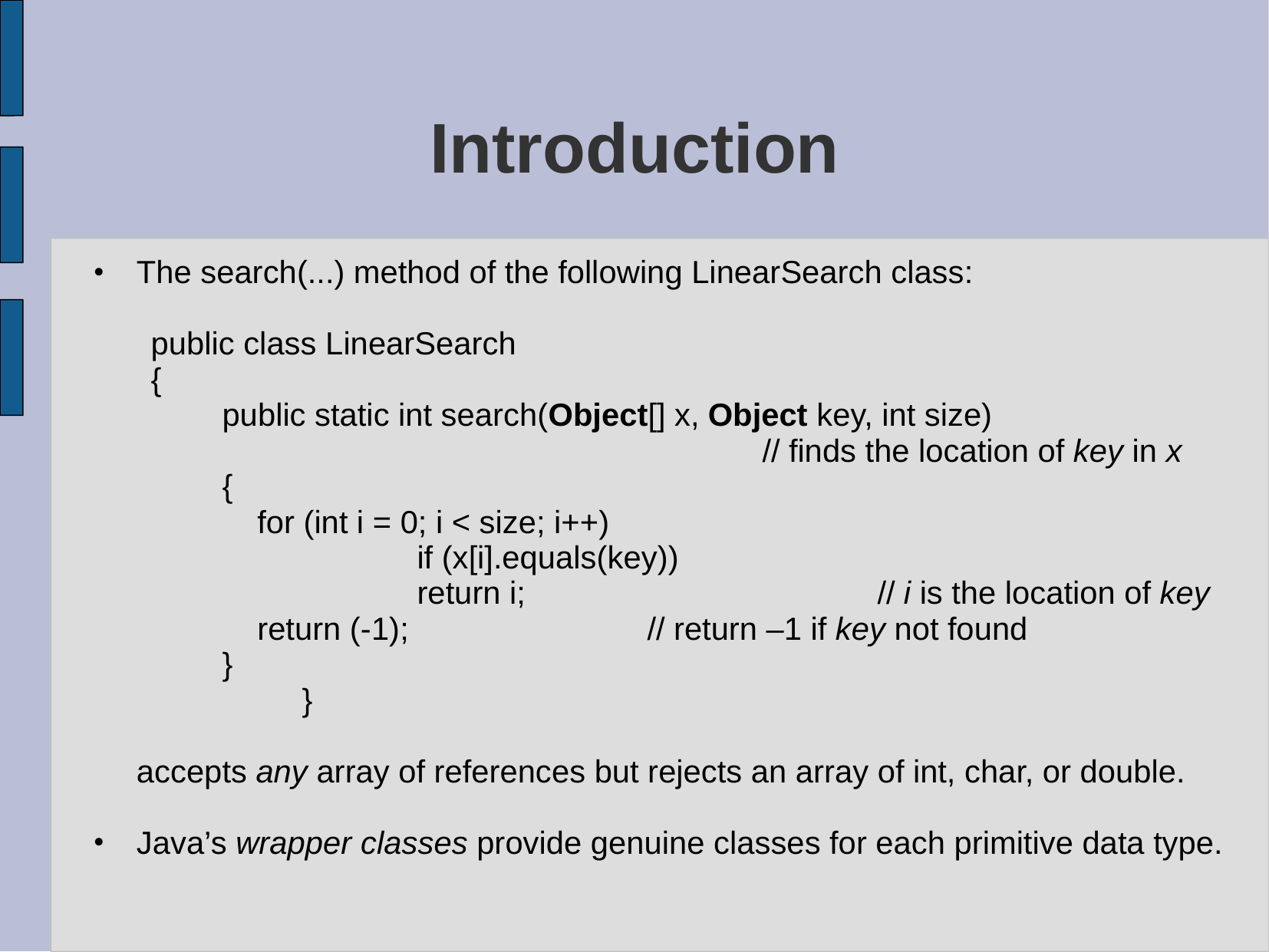

# Introduction
The search(...) method of the following LinearSearch class:

public class LinearSearch
{
	    public static int search(Object[] x, Object key, int size)
						// finds the location of key in x
	    {
	        for (int i = 0; i < size; i++)
			if (x[i].equals(key))
		    	return i;              		// i is the location of key
	        return (-1);                    	// return –1 if key not found
	    }
         	}

	accepts any array of references but rejects an array of int, char, or double.
Java’s wrapper classes provide genuine classes for each primitive data type.